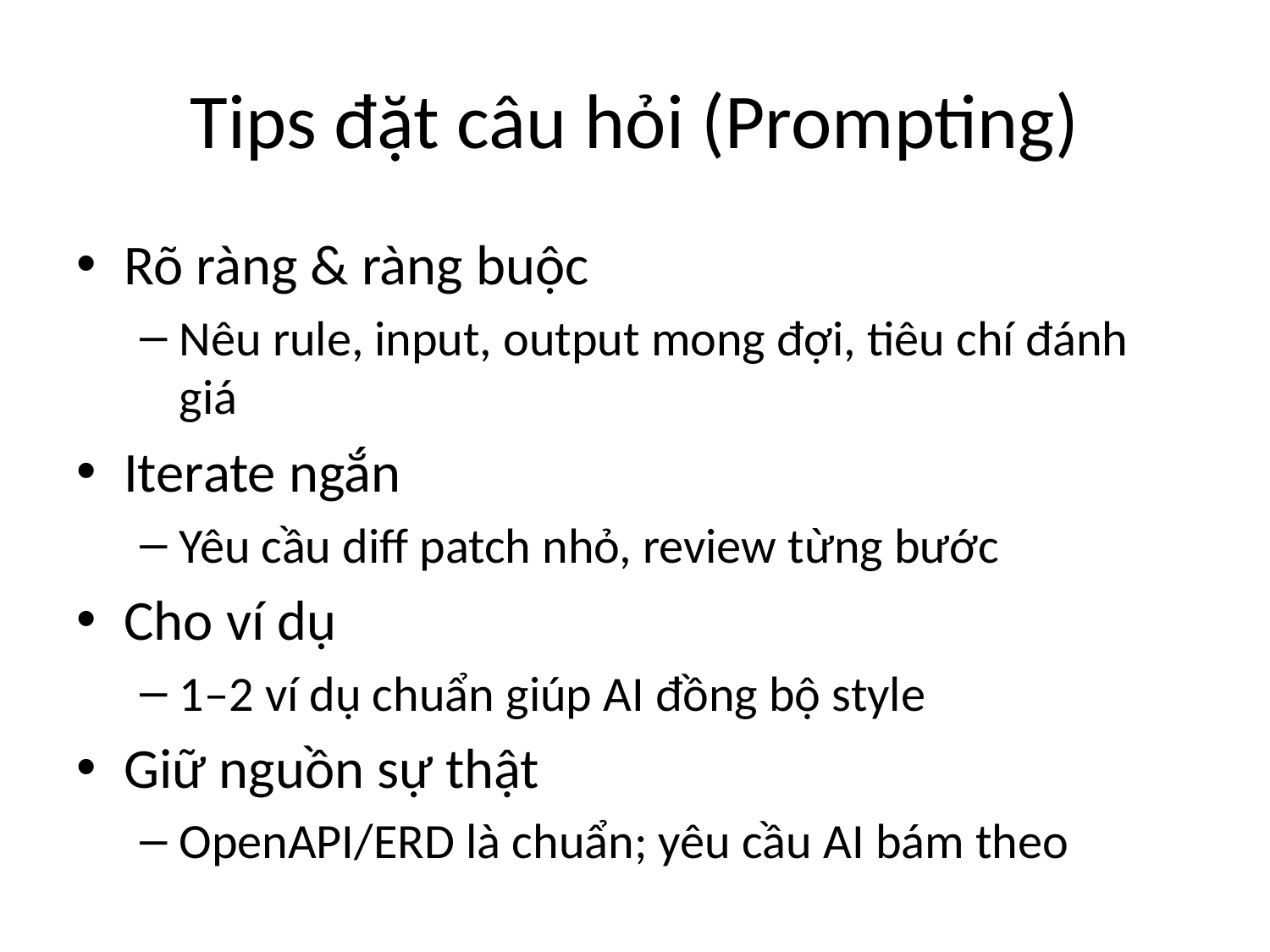

# Tips đặt câu hỏi (Prompting)
Rõ ràng & ràng buộc
Nêu rule, input, output mong đợi, tiêu chí đánh giá
Iterate ngắn
Yêu cầu diff patch nhỏ, review từng bước
Cho ví dụ
1–2 ví dụ chuẩn giúp AI đồng bộ style
Giữ nguồn sự thật
OpenAPI/ERD là chuẩn; yêu cầu AI bám theo